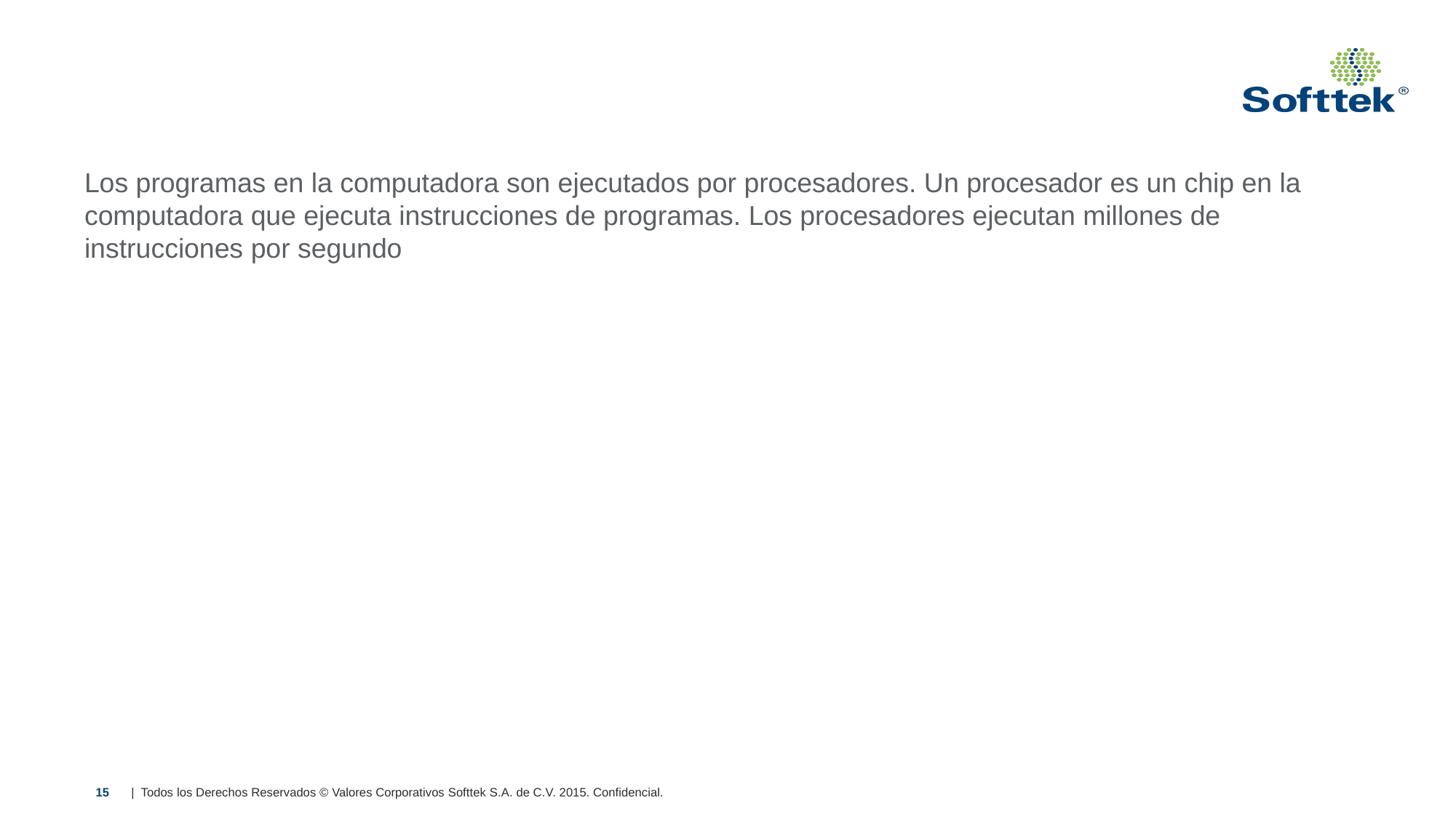

#
Los programas en la computadora son ejecutados por procesadores. Un procesador es un chip en la computadora que ejecuta instrucciones de programas. Los procesadores ejecutan millones de instrucciones por segundo
15